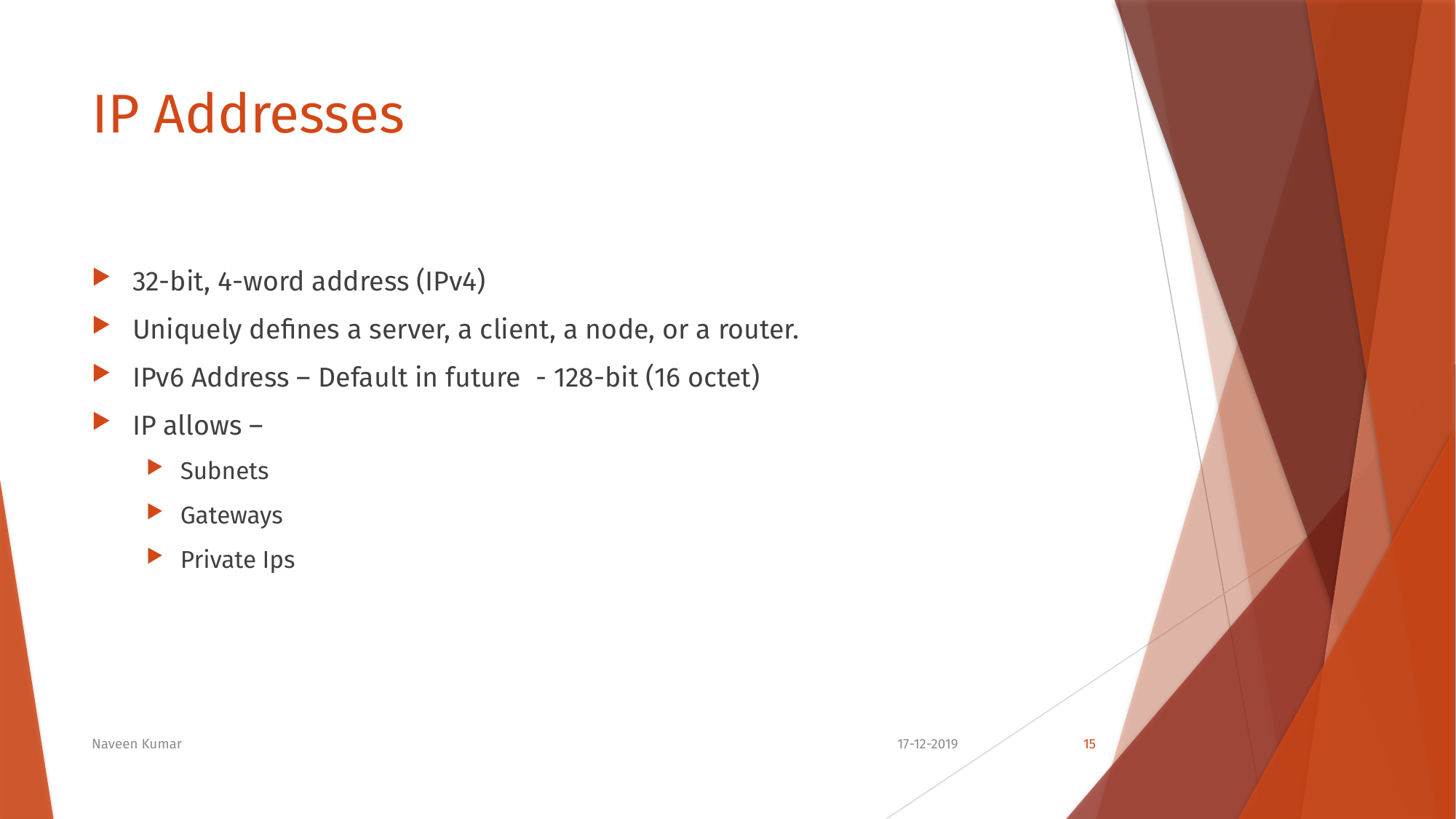

# IP Addresses
32-bit, 4-word address (IPv4)
Uniquely defines a server, a client, a node, or a router.
IPv6 Address – Default in future  - 128-bit (16 octet)
IP allows –
Subnets
Gateways
Private Ips
Naveen Kumar
17-12-2019
15